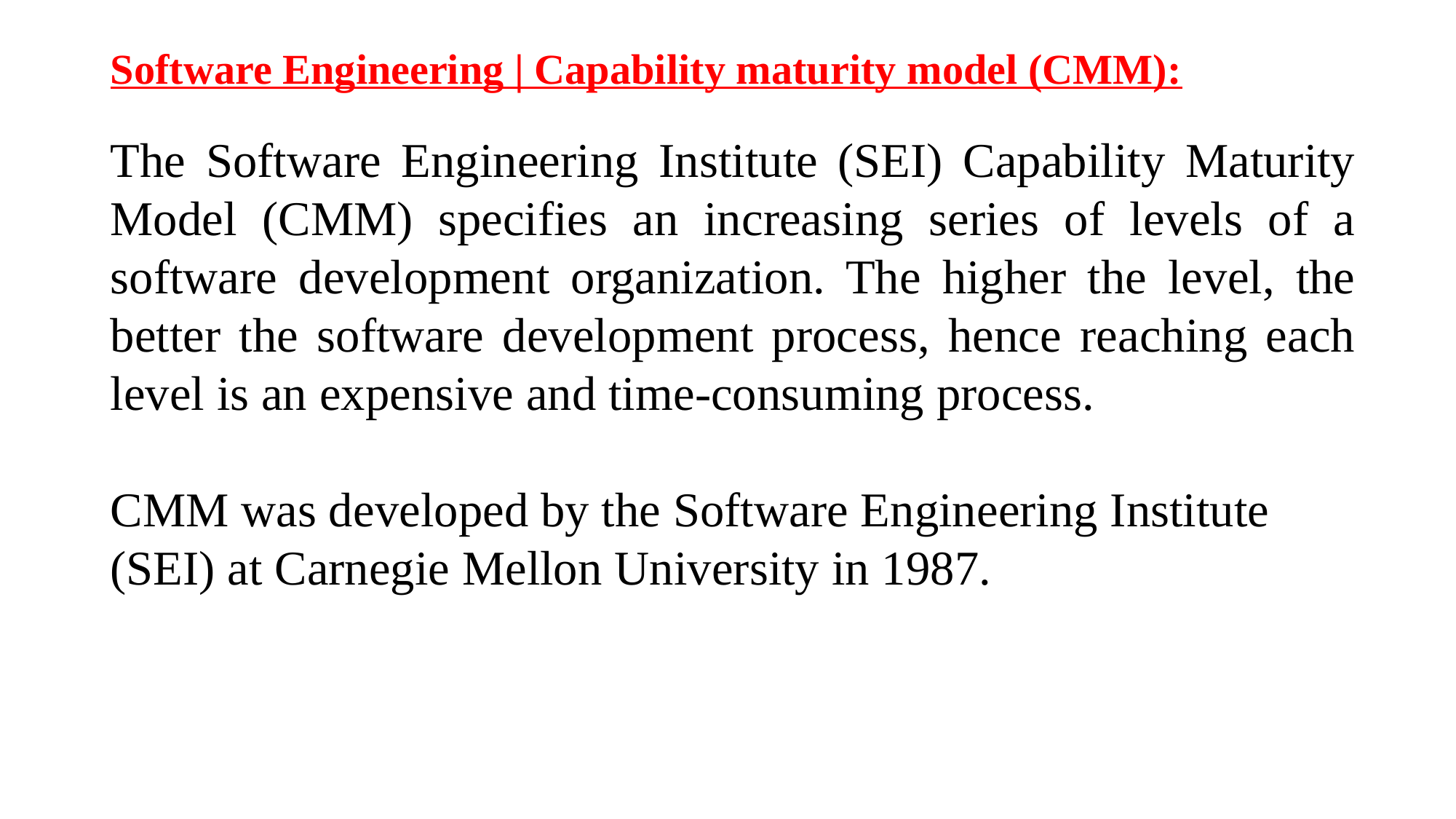

Software Engineering | Capability maturity model (CMM):

The Software Engineering Institute (SEI) Capability Maturity Model (CMM) specifies an increasing series of levels of a software development organization. The higher the level, the better the software development process, hence reaching each level is an expensive and time-consuming process.

CMM was developed by the Software Engineering Institute (SEI) at Carnegie Mellon University in 1987.